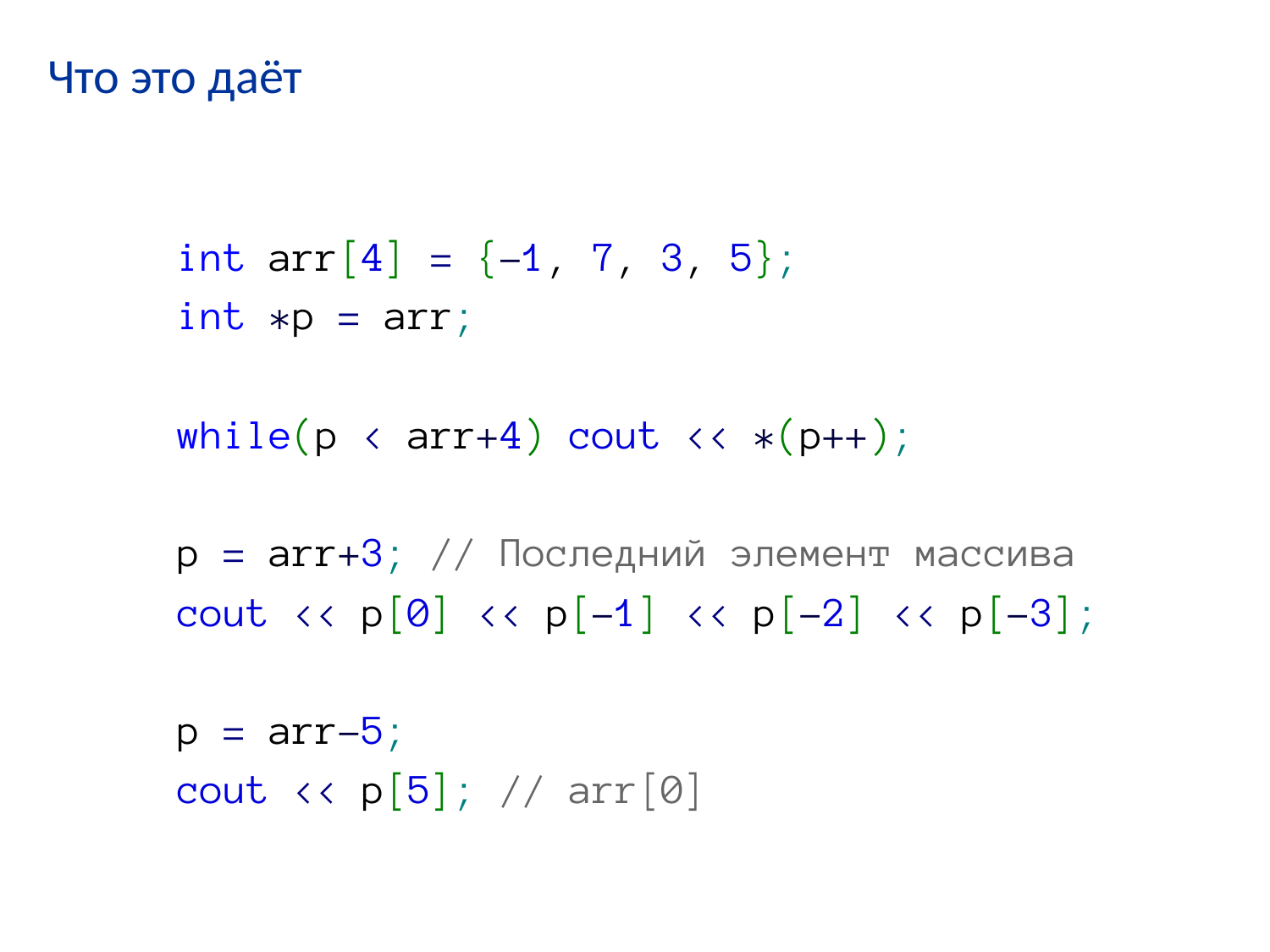

# Что это даёт
int arr[4] = {-1, 7, 3, 5};
int *p = arr;

while(p < arr+4) cout << *(p++);

p = arr+3; // Последний элемент массива
cout << p[0] << p[-1] << p[-2] << p[-3];

p = arr-5;
cout << p[5]; // arr[0]